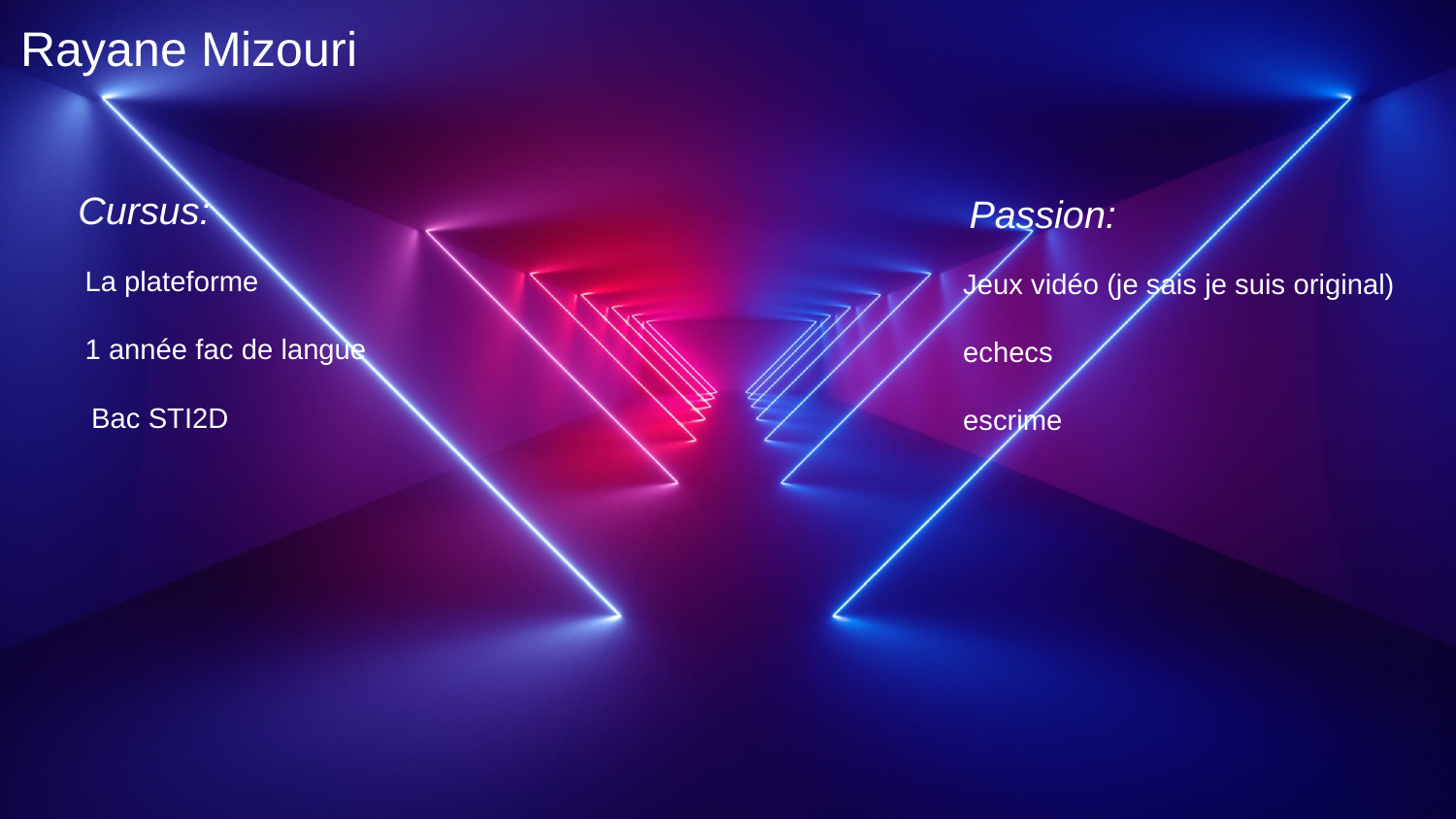

# Rayane Mizouri

Cursus:
Passion:
La plateforme
Jeux vidéo (je sais je suis original)

echecs

escrime
1 année fac de langue

Bac STI2D